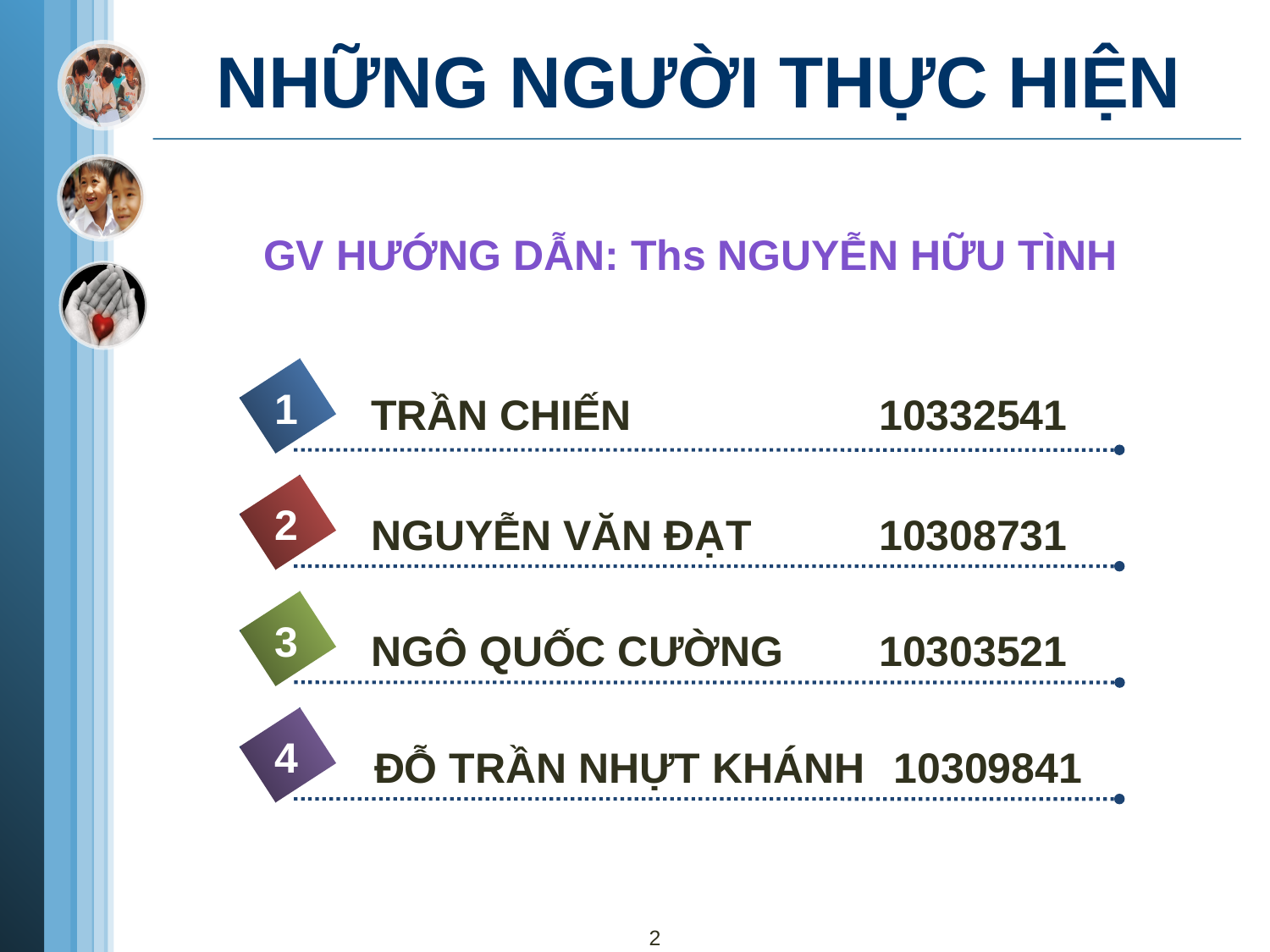

# NHỮNG NGƯỜI THỰC HIỆN
GV HƯỚNG DẪN: Ths NGUYỄN HỮU TÌNH

1
TRẦN CHIẾN 		10332541

2
NGUYỄN VĂN ĐẠT 	10308731

3
NGÔ QUỐC CƯỜNG 	10303521

4
ĐỖ TRẦN NHỰT KHÁNH 	 10309841

2